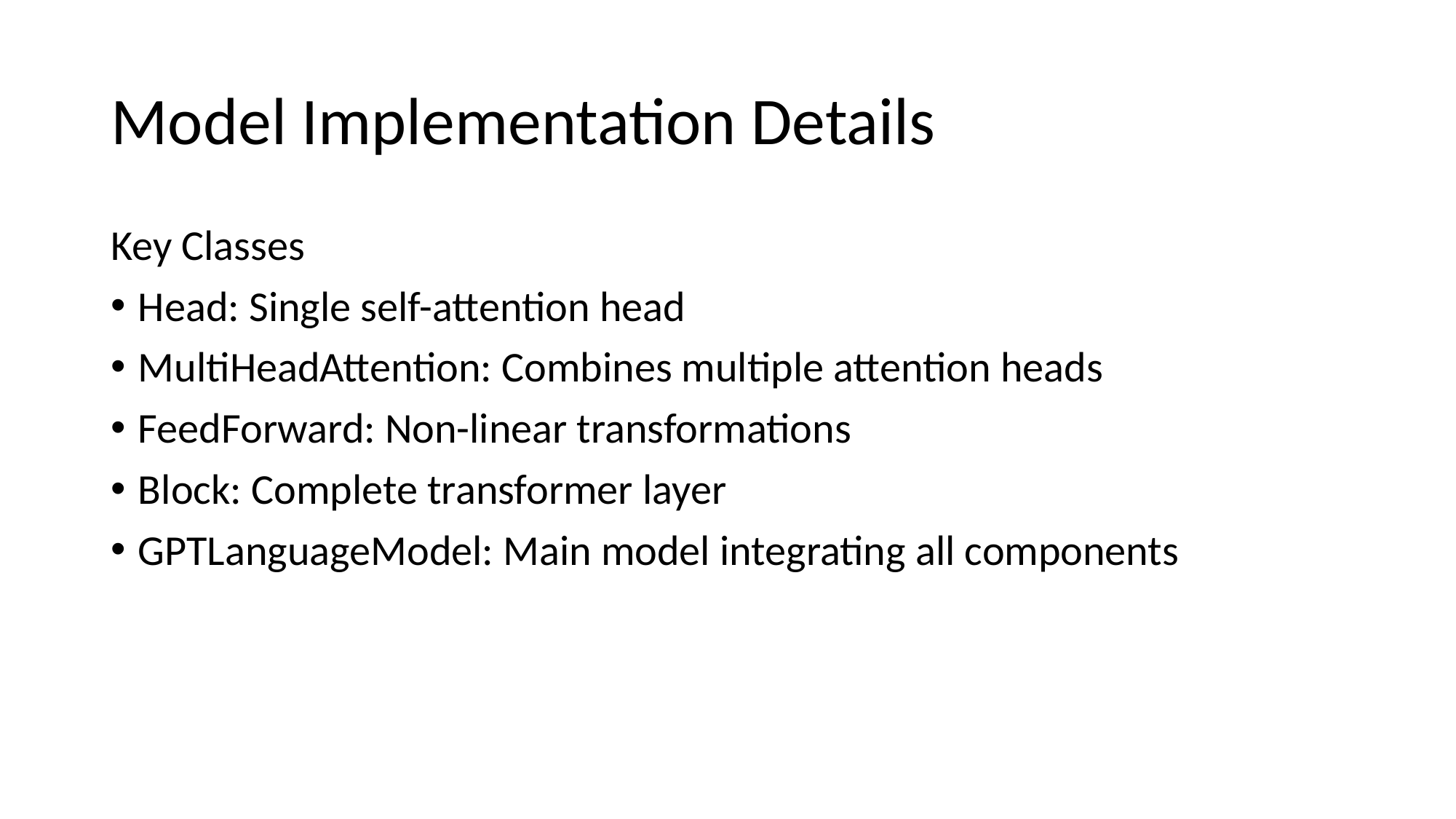

# Model Implementation Details
Key Classes
Head: Single self-attention head
MultiHeadAttention: Combines multiple attention heads
FeedForward: Non-linear transformations
Block: Complete transformer layer
GPTLanguageModel: Main model integrating all components